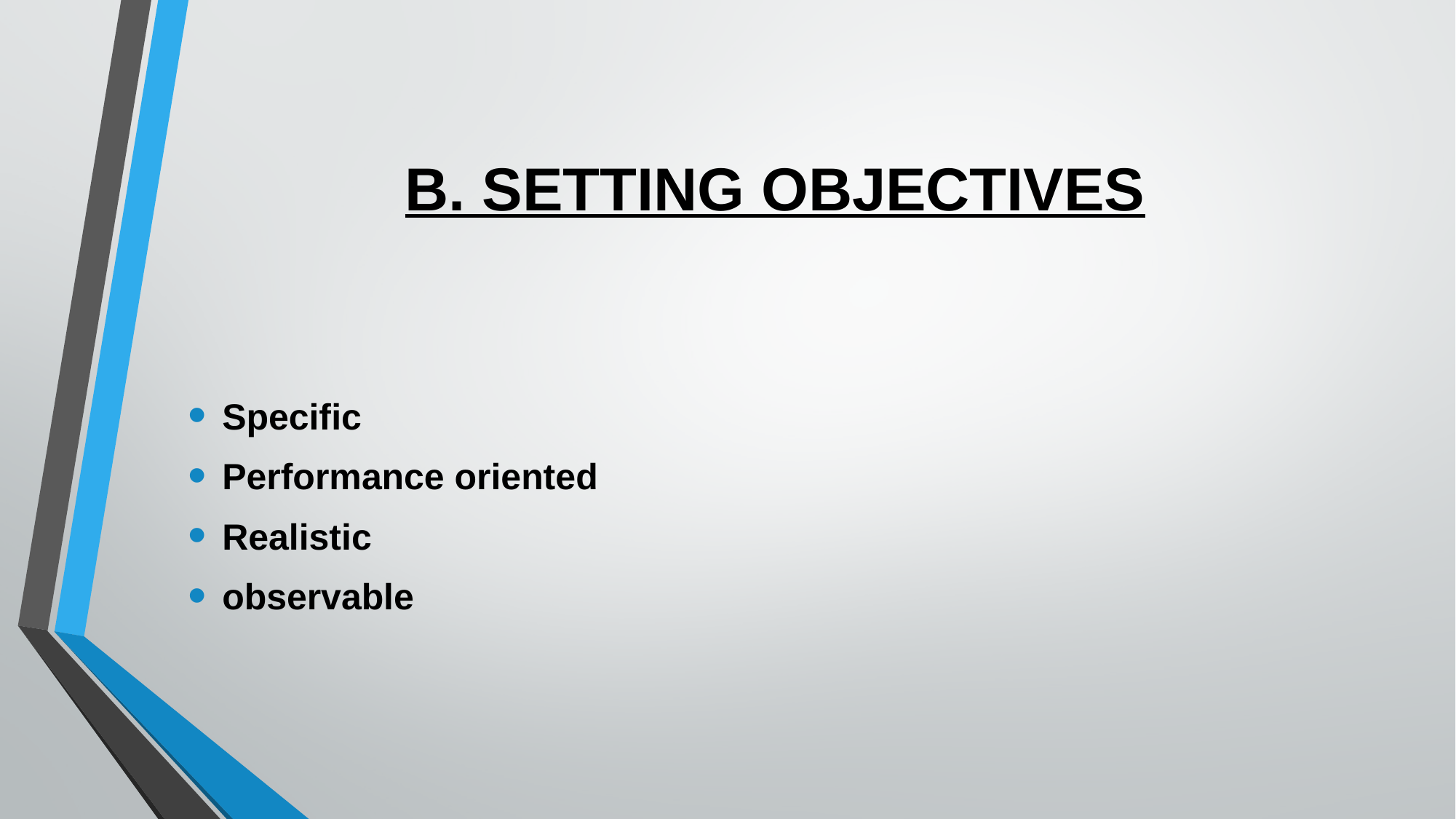

# B. SETTING OBJECTIVES
Specific
Performance oriented
Realistic
observable